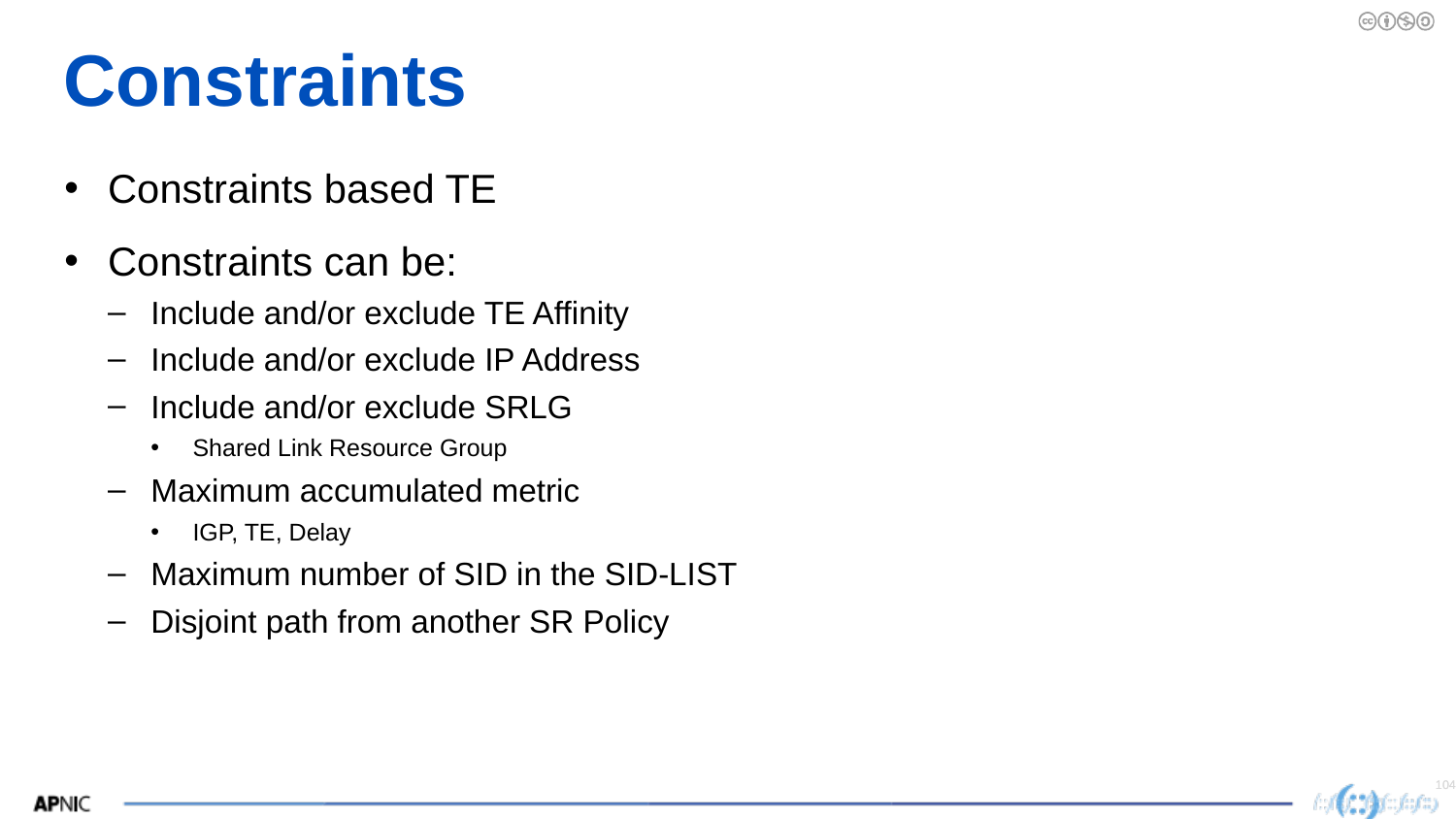

# Constraints
Constraints based TE
Constraints can be:
Include and/or exclude TE Affinity
Include and/or exclude IP Address
Include and/or exclude SRLG
Shared Link Resource Group
Maximum accumulated metric
IGP, TE, Delay
Maximum number of SID in the SID-LIST
Disjoint path from another SR Policy